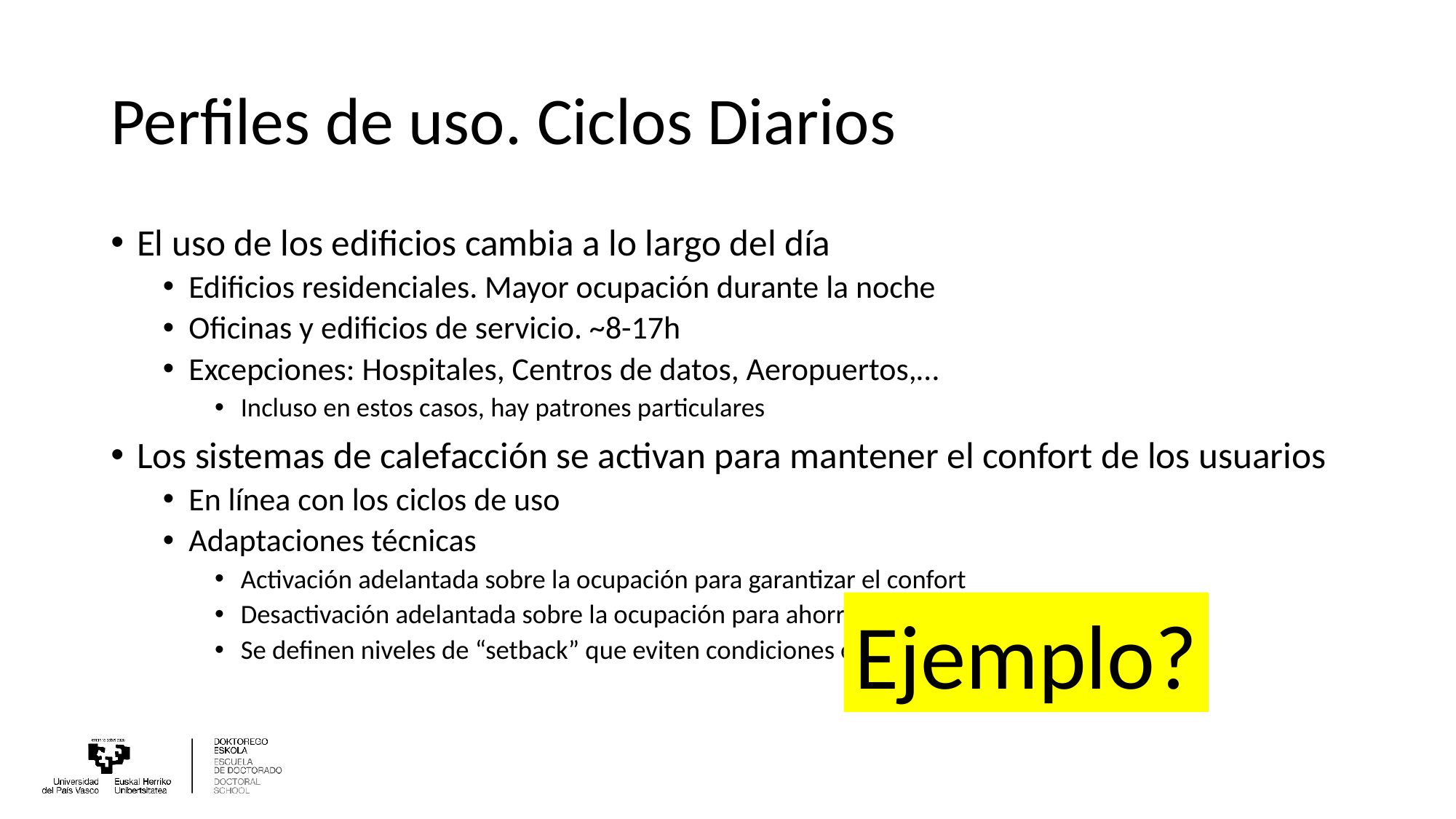

# Perfiles de uso. Ciclos Diarios
El uso de los edificios cambia a lo largo del día
Edificios residenciales. Mayor ocupación durante la noche
Oficinas y edificios de servicio. ~8-17h
Excepciones: Hospitales, Centros de datos, Aeropuertos,…
Incluso en estos casos, hay patrones particulares
Los sistemas de calefacción se activan para mantener el confort de los usuarios
En línea con los ciclos de uso
Adaptaciones técnicas
Activación adelantada sobre la ocupación para garantizar el confort
Desactivación adelantada sobre la ocupación para ahorro de energía
Se definen niveles de “setback” que eviten condiciones extremas.

Ejemplo?